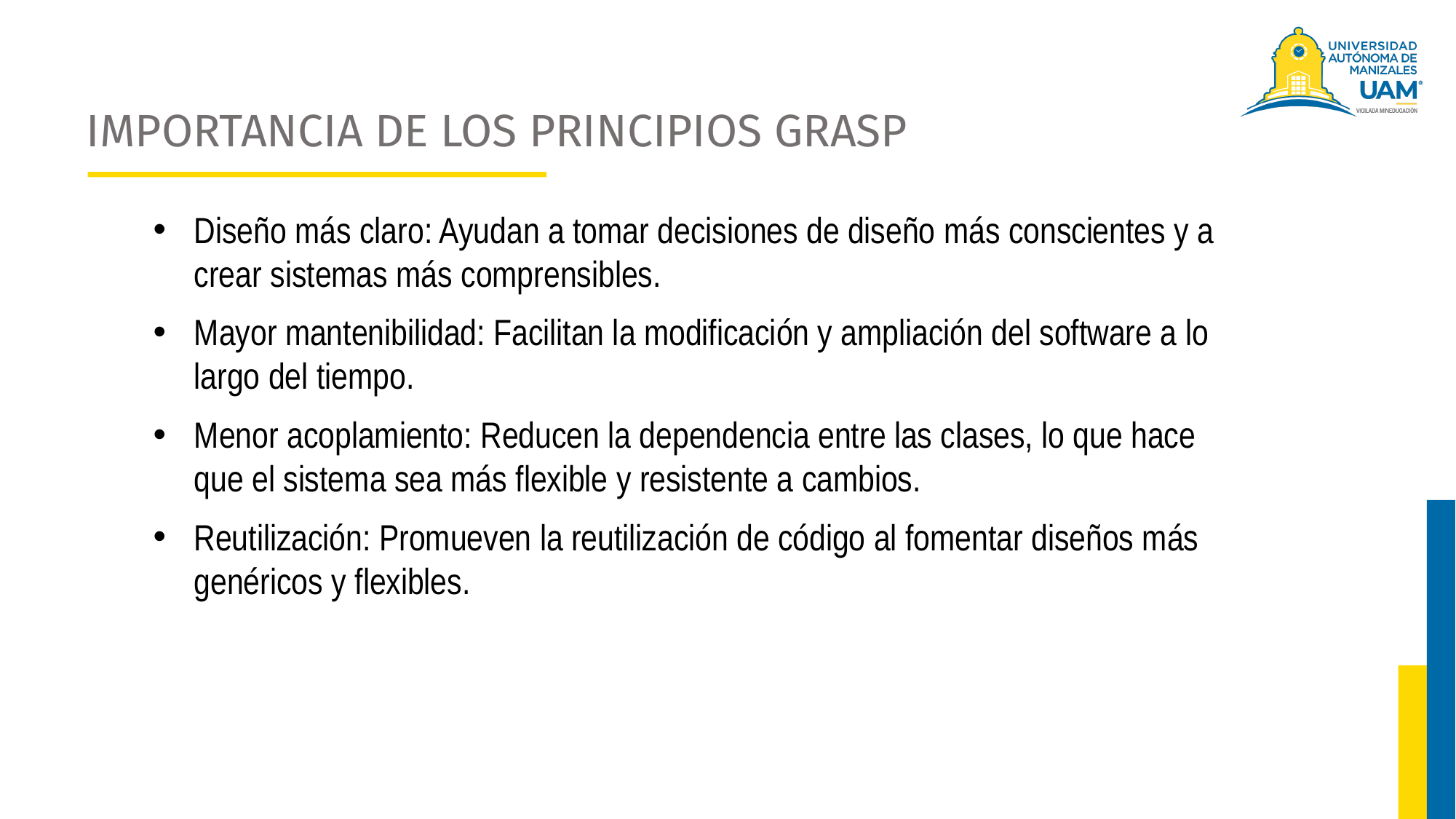

# IMPORTANCIA DE LOS PRINCIPIOS GRASP

Diseño más claro: Ayudan a tomar decisiones de diseño más conscientes y a crear sistemas más comprensibles.
Mayor mantenibilidad: Facilitan la modificación y ampliación del software a lo largo del tiempo.
Menor acoplamiento: Reducen la dependencia entre las clases, lo que hace que el sistema sea más flexible y resistente a cambios.
Reutilización: Promueven la reutilización de código al fomentar diseños más genéricos y flexibles.